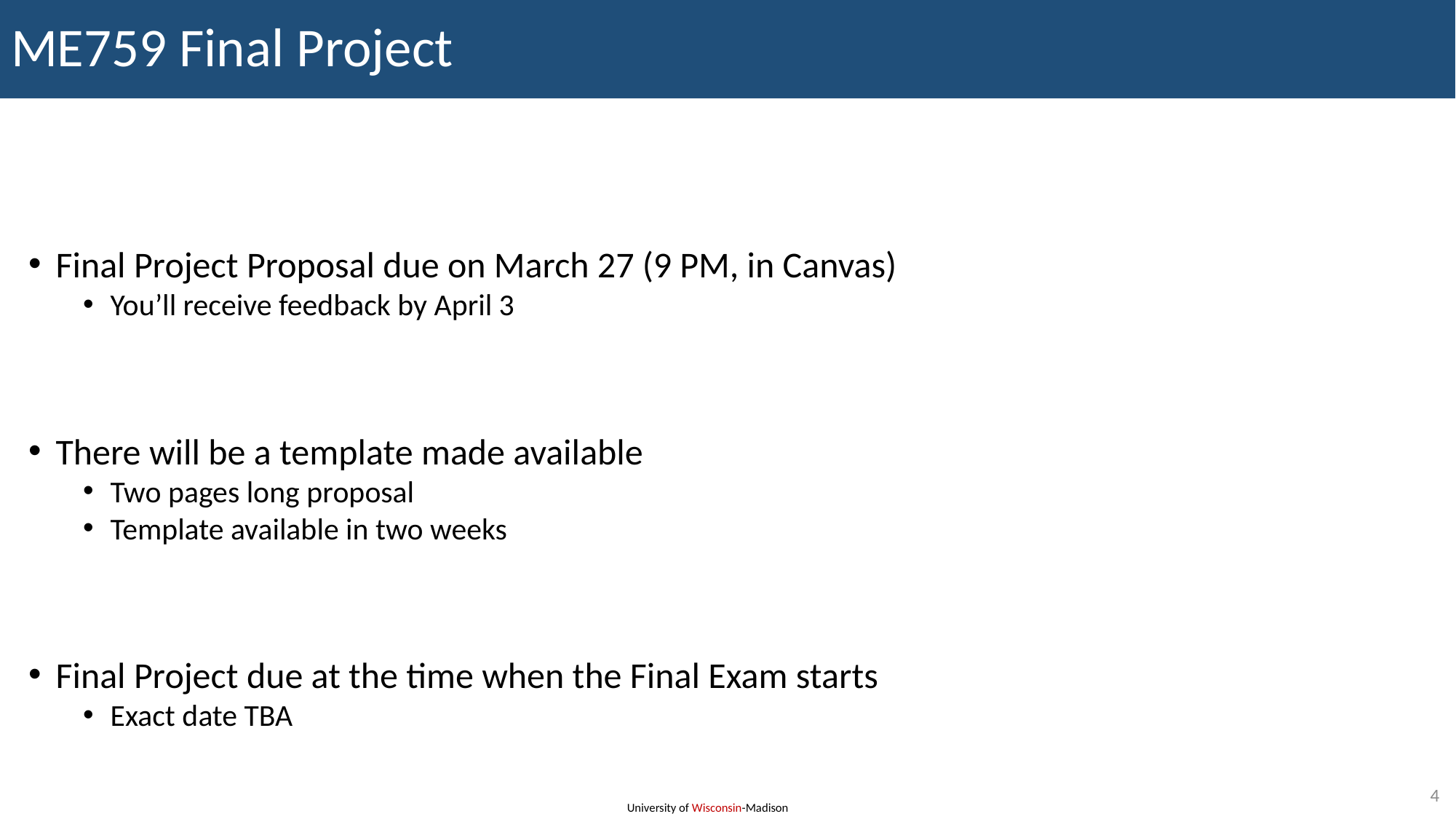

# ME759 Final Project

Final Project Proposal due on March 27 (9 PM, in Canvas)
You’ll receive feedback by April 3

There will be a template made available
Two pages long proposal
Template available in two weeks

Final Project due at the time when the Final Exam starts
Exact date TBA

4